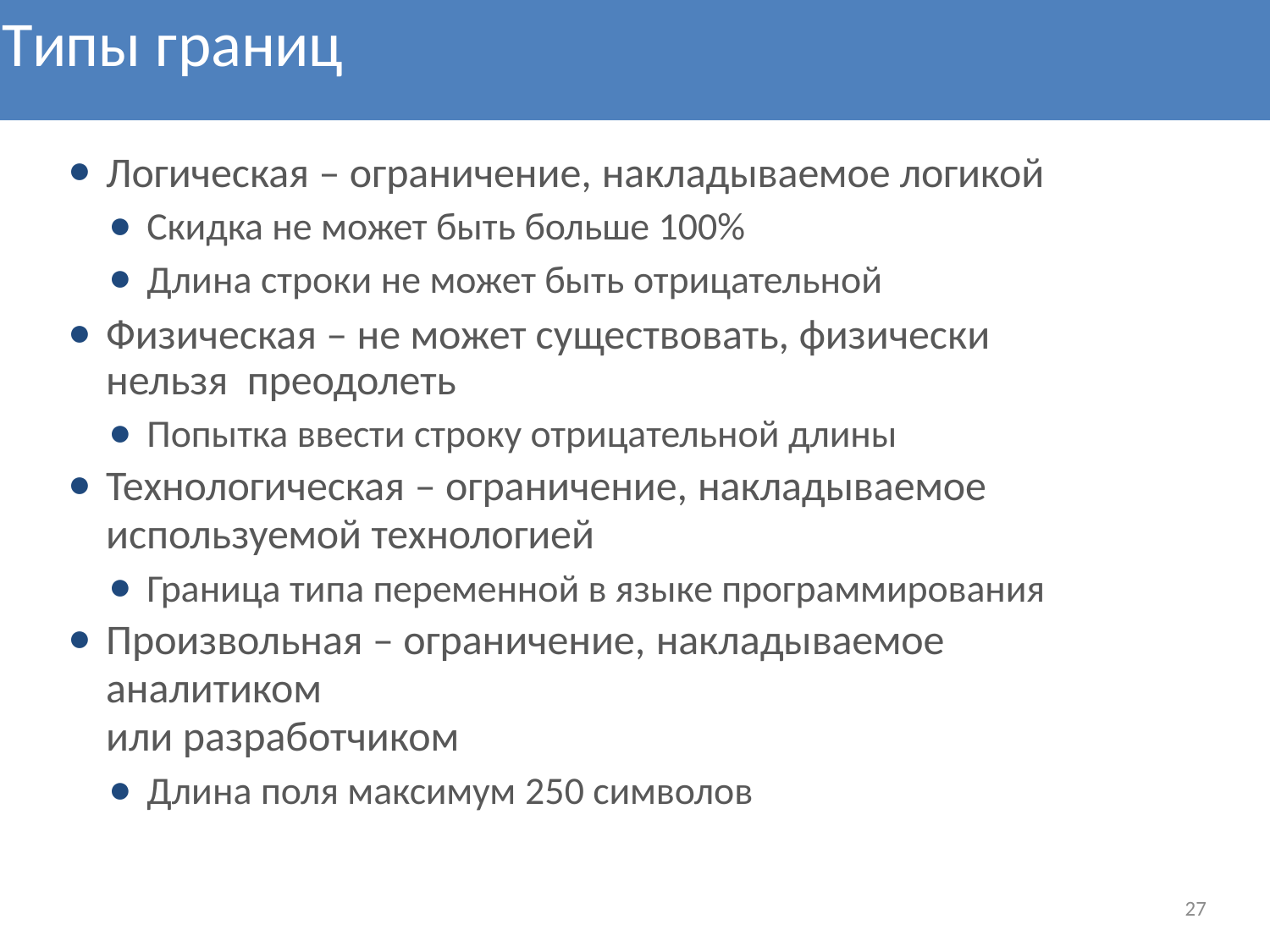

# Типы границ
Логическая – ограничение, накладываемое логикой
Скидка не может быть больше 100%
Длина строки не может быть отрицательной
Физическая – не может существовать, физически нельзя  преодолеть
Попытка ввести строку отрицательной длины
Технологическая – ограничение, накладываемое
используемой технологией
Граница типа переменной в языке программирования
Произвольная – ограничение, накладываемое аналитиком
или разработчиком
Длина поля максимум 250 символов
27